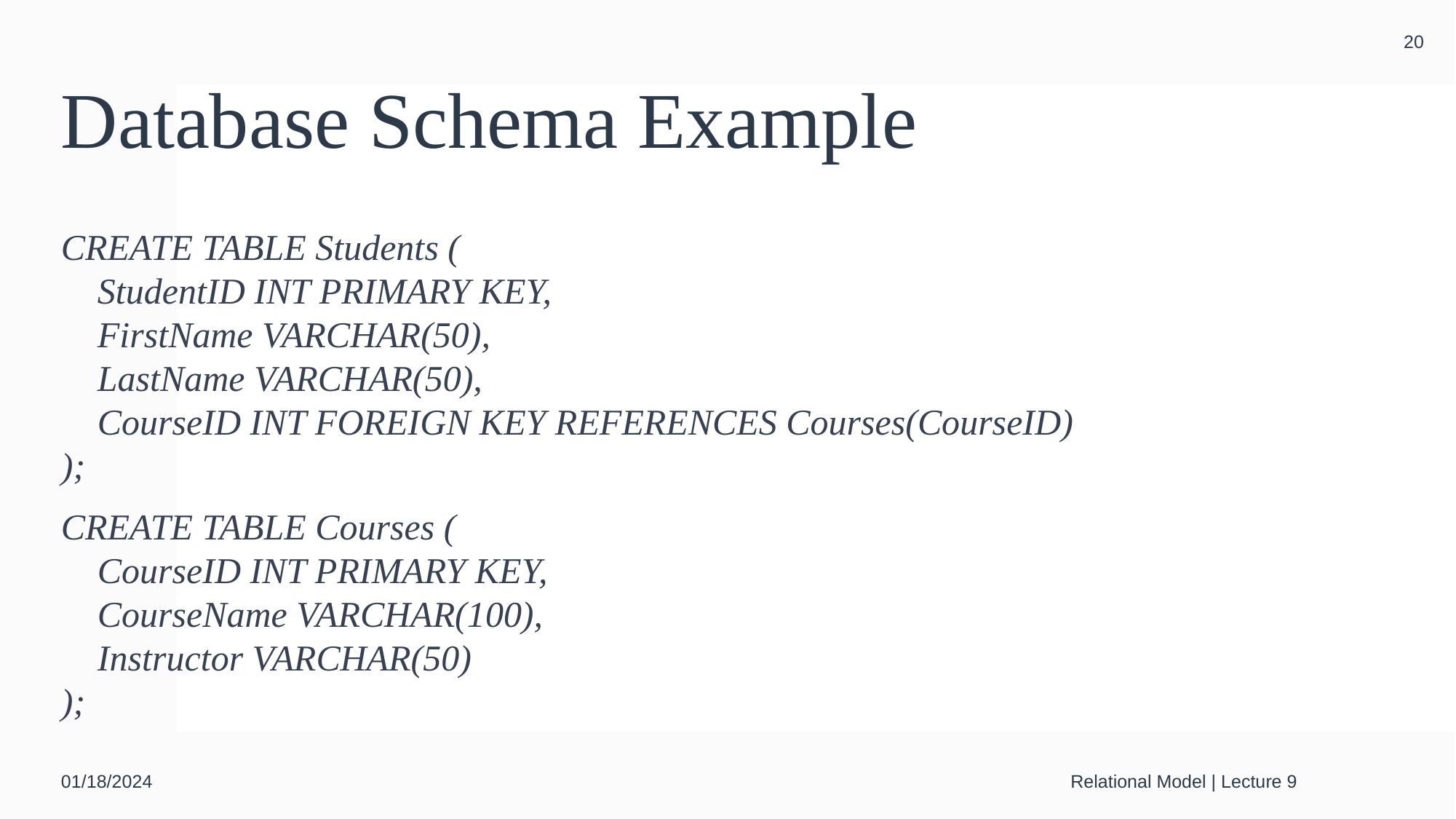

20
# Database Schema Example
CREATE TABLE Students (
    StudentID INT PRIMARY KEY,
    FirstName VARCHAR(50),
    LastName VARCHAR(50),
    CourseID INT FOREIGN KEY REFERENCES Courses(CourseID)
);
CREATE TABLE Courses (
    CourseID INT PRIMARY KEY,
    CourseName VARCHAR(100),
    Instructor VARCHAR(50)
);
01/18/2024
Relational Model | Lecture 9